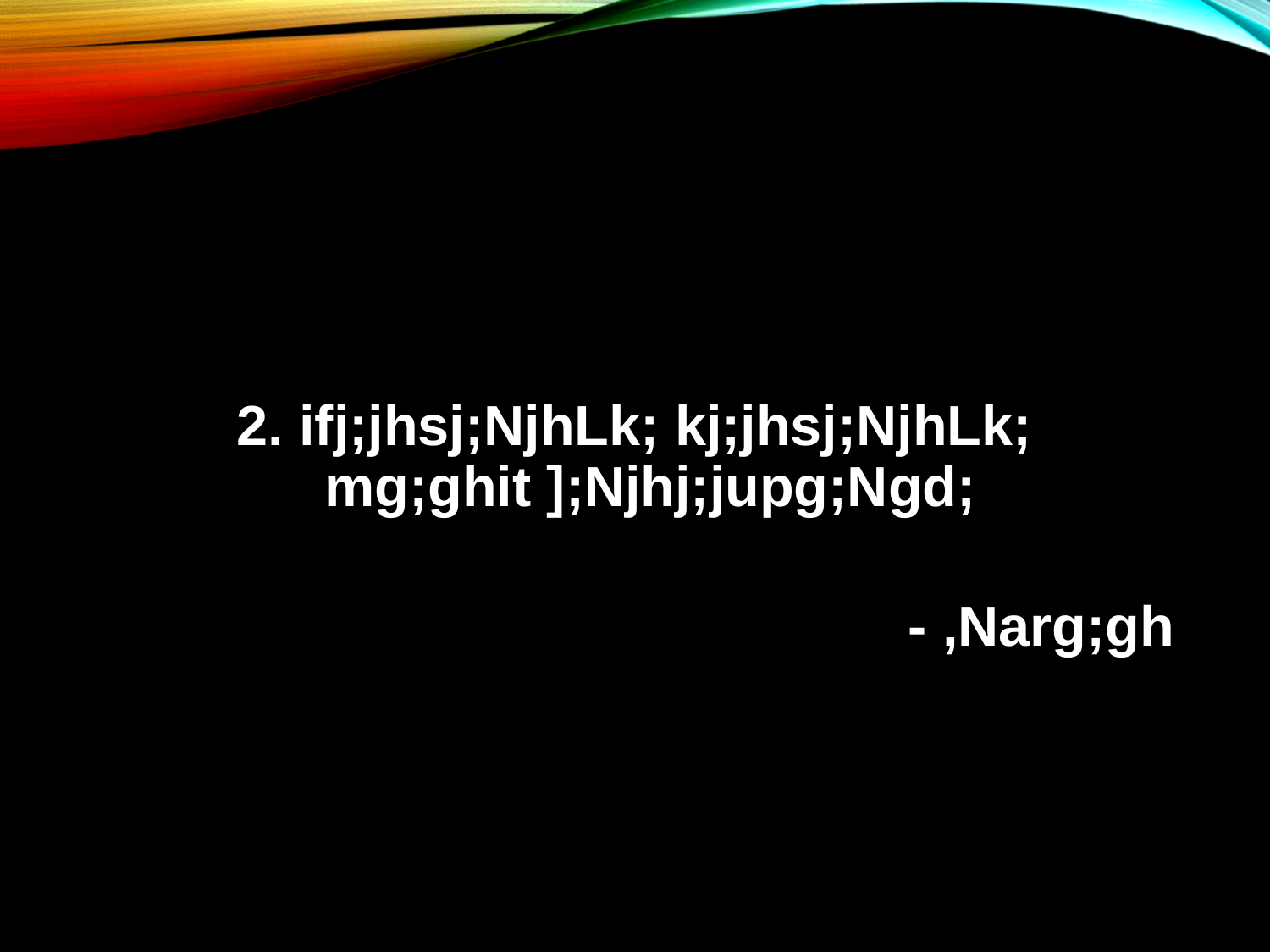

#

2. ifj;jhsj;NjhLk; kj;jhsj;NjhLk;
mg;ghit ];Njhj;jupg;Ngd;
- ,Narg;gh